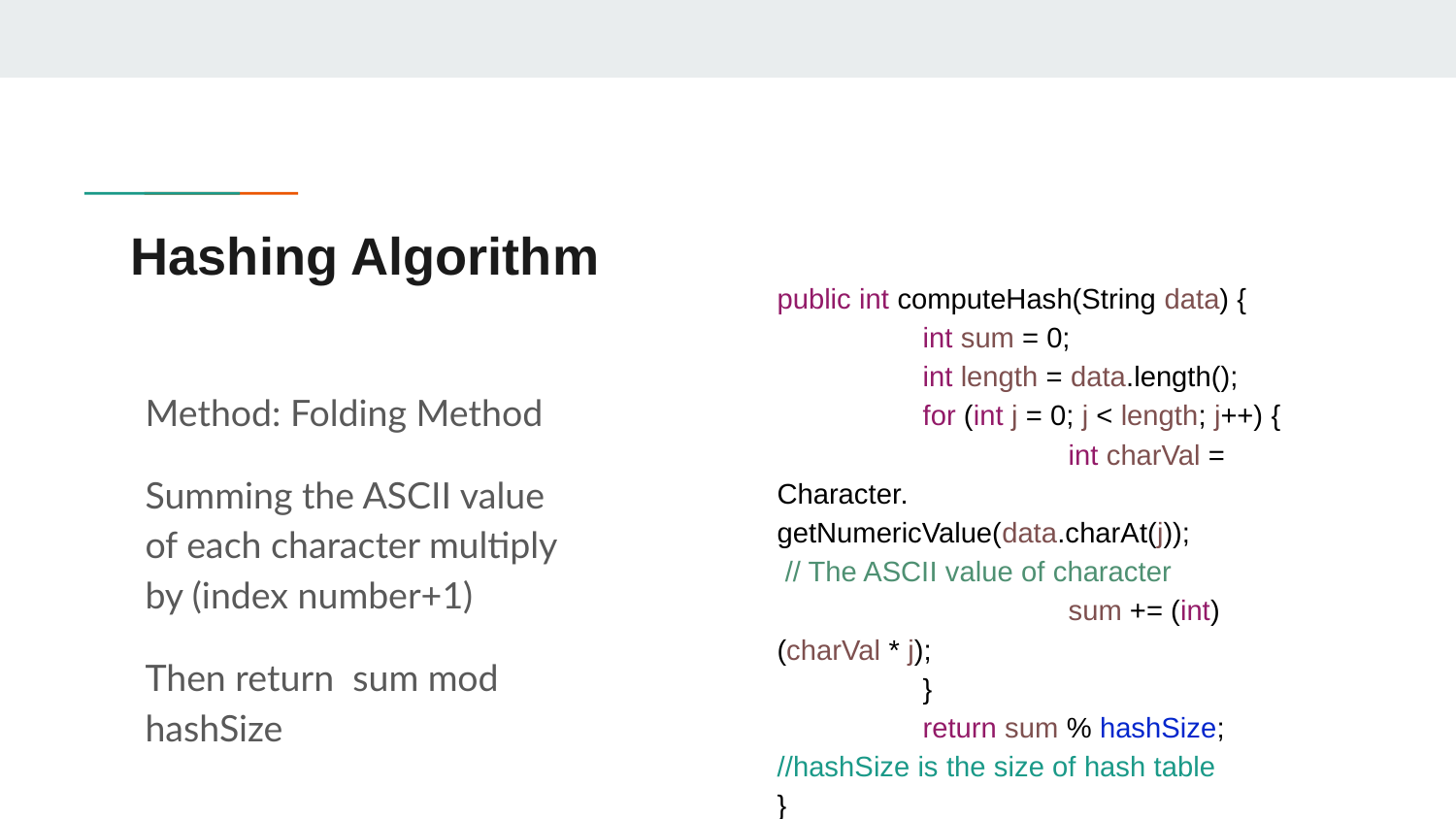

# Hashing Algorithm
public int computeHash(String data) {
	int sum = 0;
	int length = data.length();
	for (int j = 0; j < length; j++) {
		int charVal = Character. getNumericValue(data.charAt(j));
 // The ASCII value of character
		sum += (int) (charVal * j);
	}
	return sum % hashSize; //hashSize is the size of hash table
}

Method: Folding Method
Summing the ASCII value of each character multiply by (index number+1)
Then return  sum mod hashSize